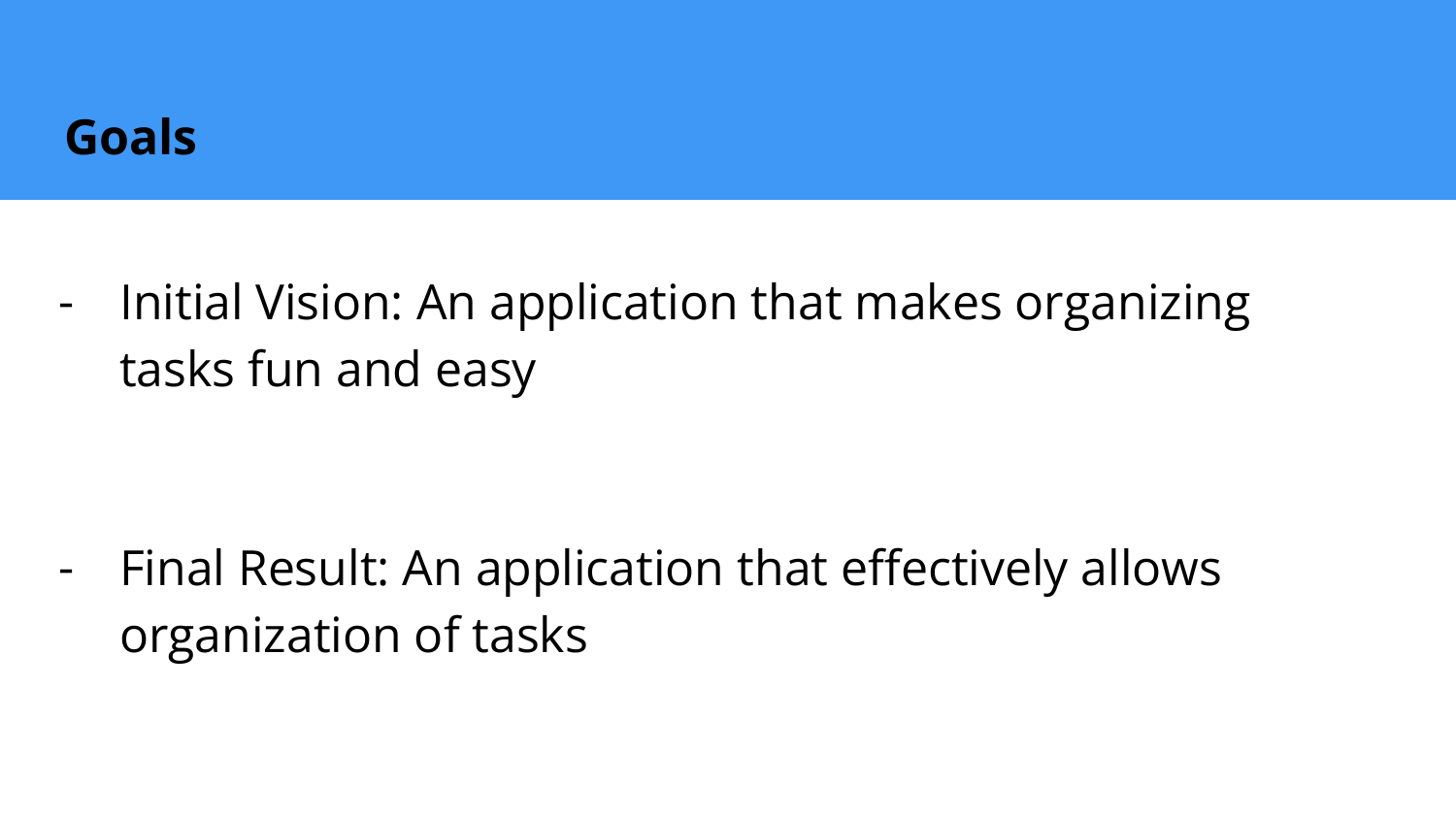

# Goals
Initial Vision: An application that makes organizing tasks fun and easy

Final Result: An application that effectively allows organization of tasks